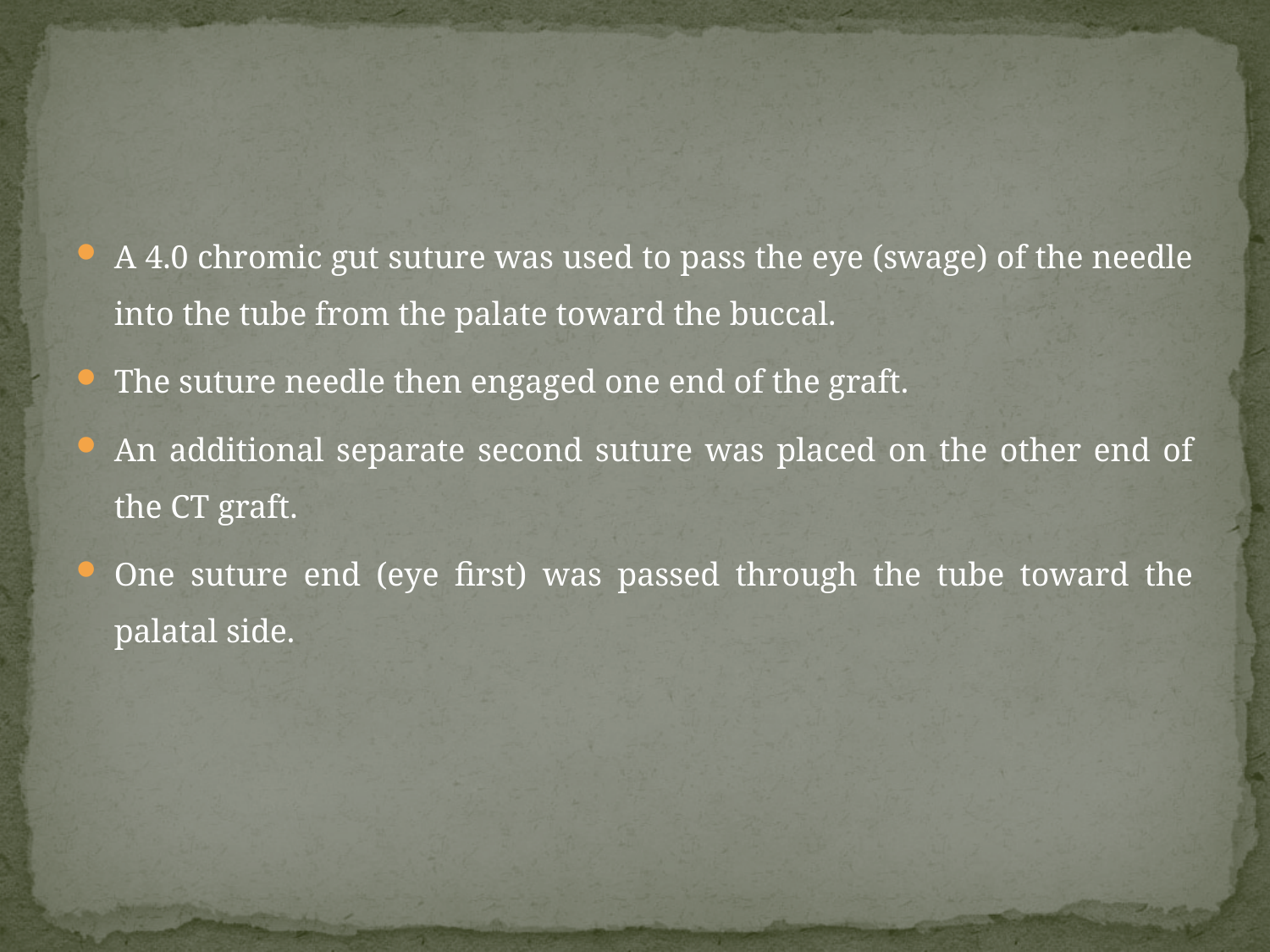

#
A 4.0 chromic gut suture was used to pass the eye (swage) of the needle into the tube from the palate toward the buccal.
The suture needle then engaged one end of the graft.
An additional separate second suture was placed on the other end of the CT graft.
One suture end (eye first) was passed through the tube toward the palatal side.